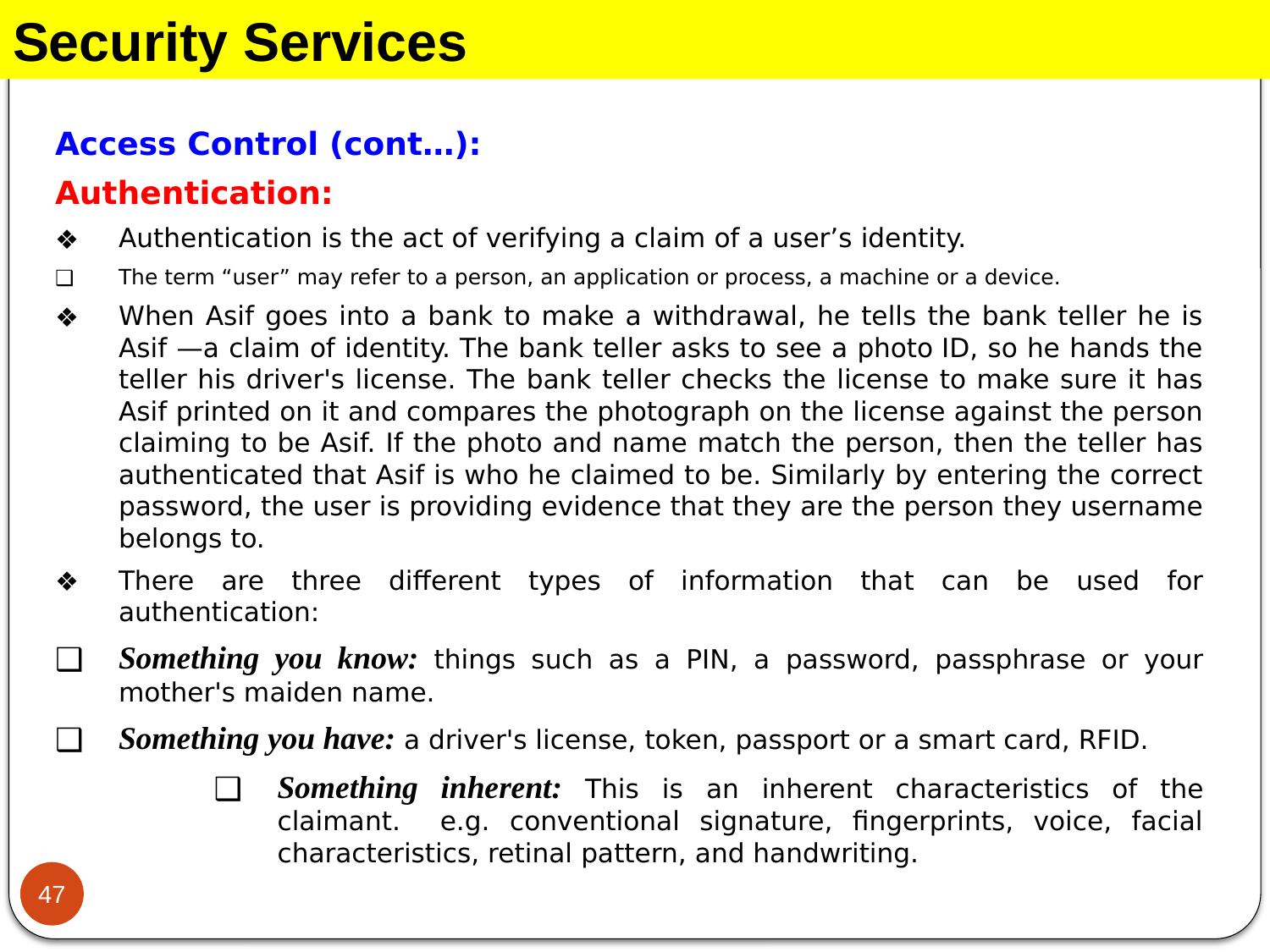

Security Services
Access Control (cont…):
Authentication:
Authentication is the act of verifying a claim of a user’s identity.
The term “user” may refer to a person, an application or process, a machine or a device.
When Asif goes into a bank to make a withdrawal, he tells the bank teller he is Asif —a claim of identity. The bank teller asks to see a photo ID, so he hands the teller his driver's license. The bank teller checks the license to make sure it has Asif printed on it and compares the photograph on the license against the person claiming to be Asif. If the photo and name match the person, then the teller has authenticated that Asif is who he claimed to be. Similarly by entering the correct password, the user is providing evidence that they are the person they username belongs to.
There are three different types of information that can be used for authentication:
Something you know: things such as a PIN, a password, passphrase or your mother's maiden name.
Something you have: a driver's license, token, passport or a smart card, RFID.
Something inherent: This is an inherent characteristics of the claimant.  e.g. conventional signature, fingerprints, voice, facial characteristics, retinal pattern, and handwriting.
47